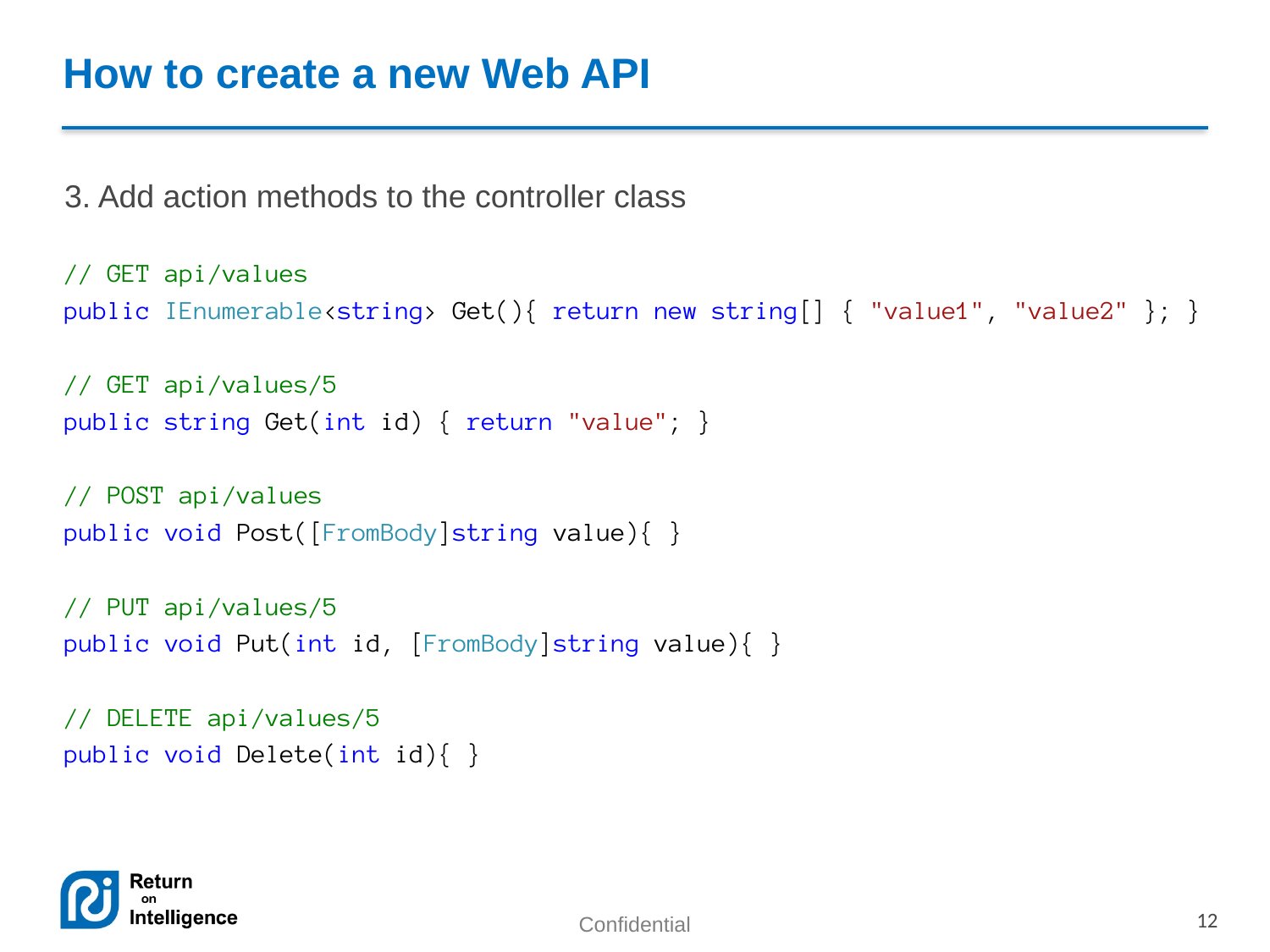

# How to create a new Web API
3. Add action methods to the controller class

// GET api/values
public IEnumerable<string> Get(){ return new string[] { "value1", "value2" }; }

// GET api/values/5
public string Get(int id) { return "value"; }

// POST api/values
public void Post([FromBody]string value){ }

// PUT api/values/5
public void Put(int id, [FromBody]string value){ }

// DELETE api/values/5
public void Delete(int id){ }